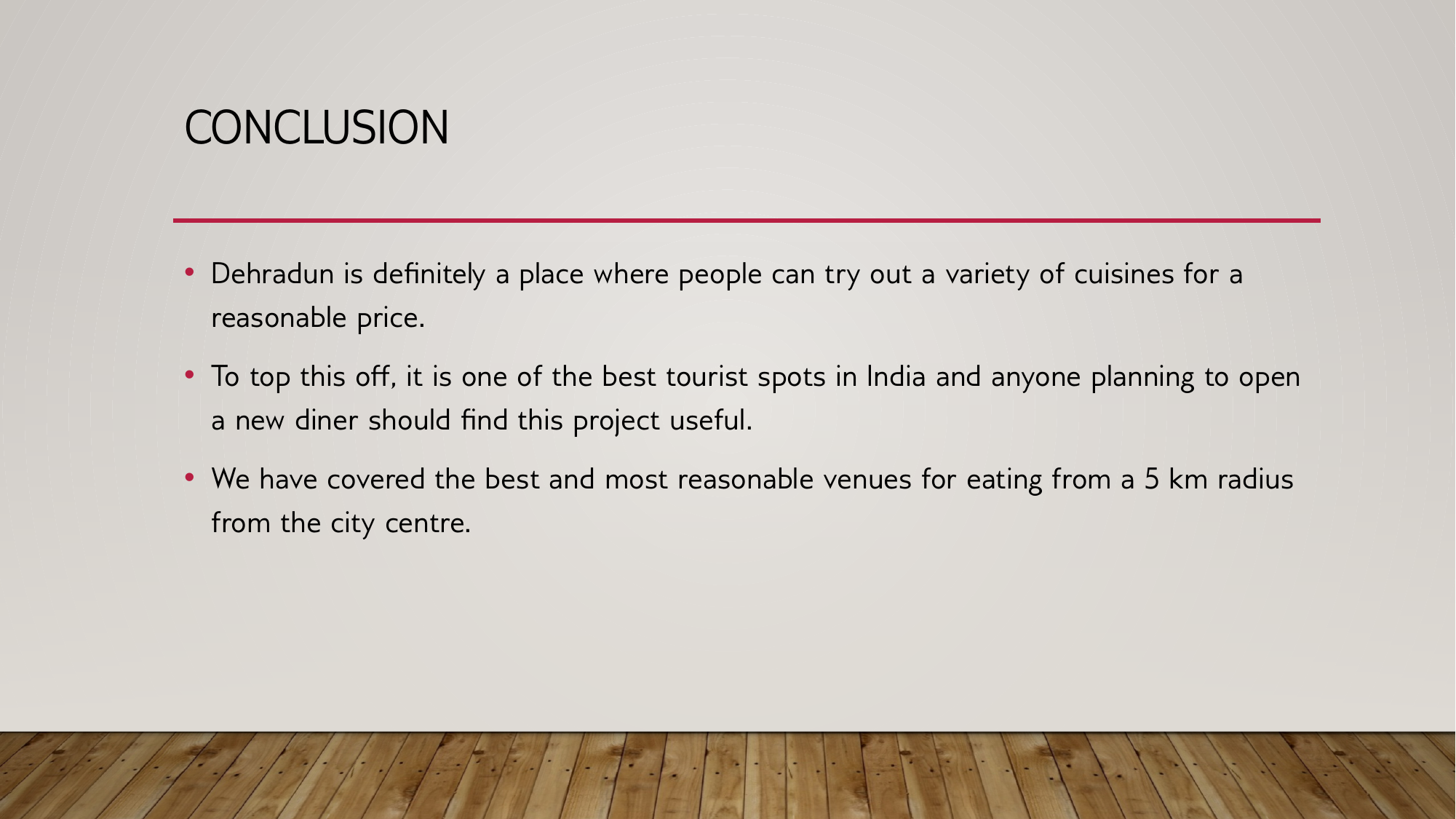

# conclusion
Dehradun is definitely a place where people can try out a variety of cuisines for a reasonable price.
To top this off, it is one of the best tourist spots in India and anyone planning to open a new diner should find this project useful.
We have covered the best and most reasonable venues for eating from a 5 km radius from the city centre.